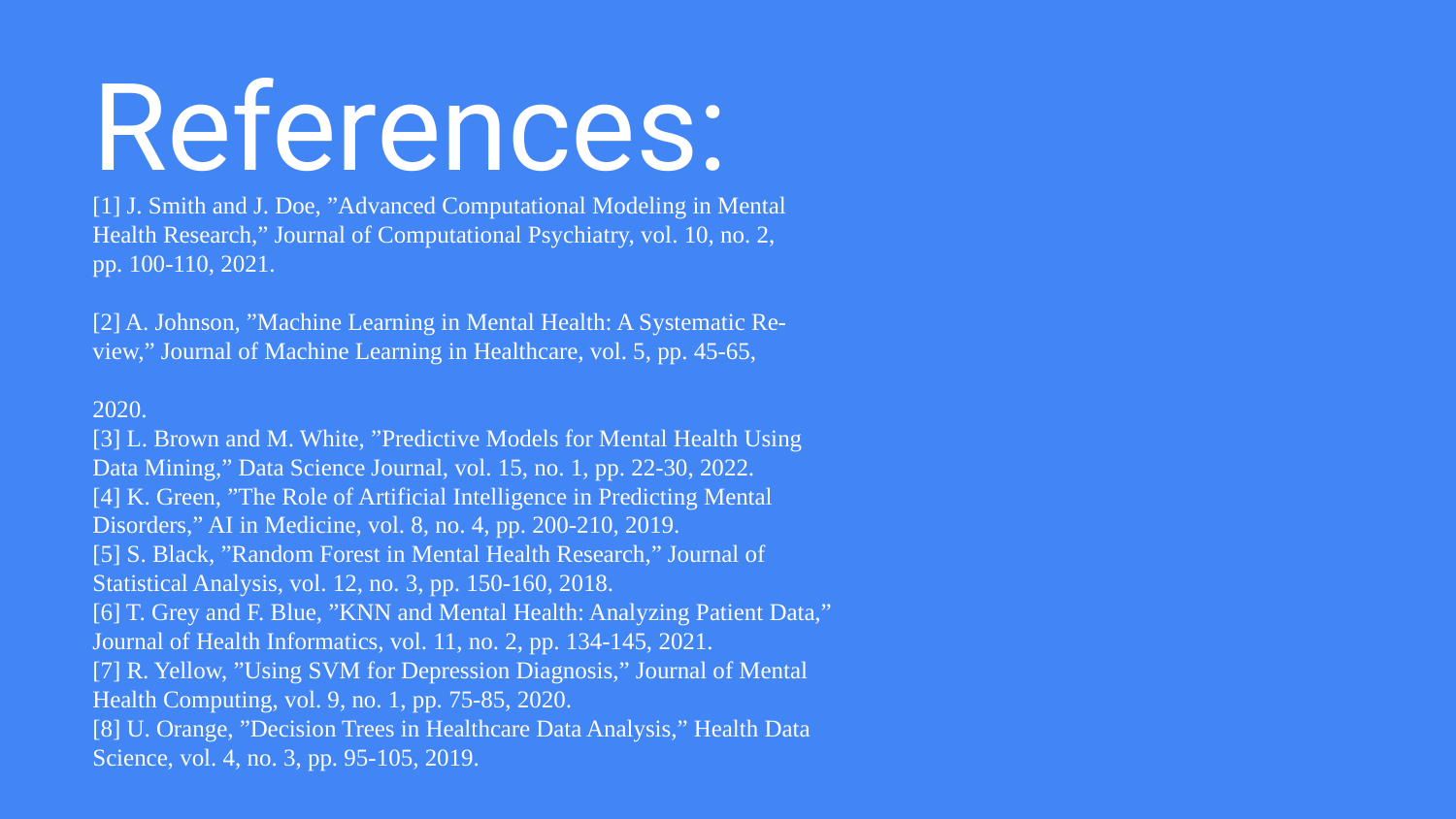

# References:
[1] J. Smith and J. Doe, ”Advanced Computational Modeling in Mental
Health Research,” Journal of Computational Psychiatry, vol. 10, no. 2,
pp. 100-110, 2021.

[2] A. Johnson, ”Machine Learning in Mental Health: A Systematic Re-
view,” Journal of Machine Learning in Healthcare, vol. 5, pp. 45-65,

2020.
[3] L. Brown and M. White, ”Predictive Models for Mental Health Using
Data Mining,” Data Science Journal, vol. 15, no. 1, pp. 22-30, 2022.
[4] K. Green, ”The Role of Artificial Intelligence in Predicting Mental
Disorders,” AI in Medicine, vol. 8, no. 4, pp. 200-210, 2019.
[5] S. Black, ”Random Forest in Mental Health Research,” Journal of
Statistical Analysis, vol. 12, no. 3, pp. 150-160, 2018.
[6] T. Grey and F. Blue, ”KNN and Mental Health: Analyzing Patient Data,”
Journal of Health Informatics, vol. 11, no. 2, pp. 134-145, 2021.
[7] R. Yellow, ”Using SVM for Depression Diagnosis,” Journal of Mental
Health Computing, vol. 9, no. 1, pp. 75-85, 2020.
[8] U. Orange, ”Decision Trees in Healthcare Data Analysis,” Health Data
Science, vol. 4, no. 3, pp. 95-105, 2019.